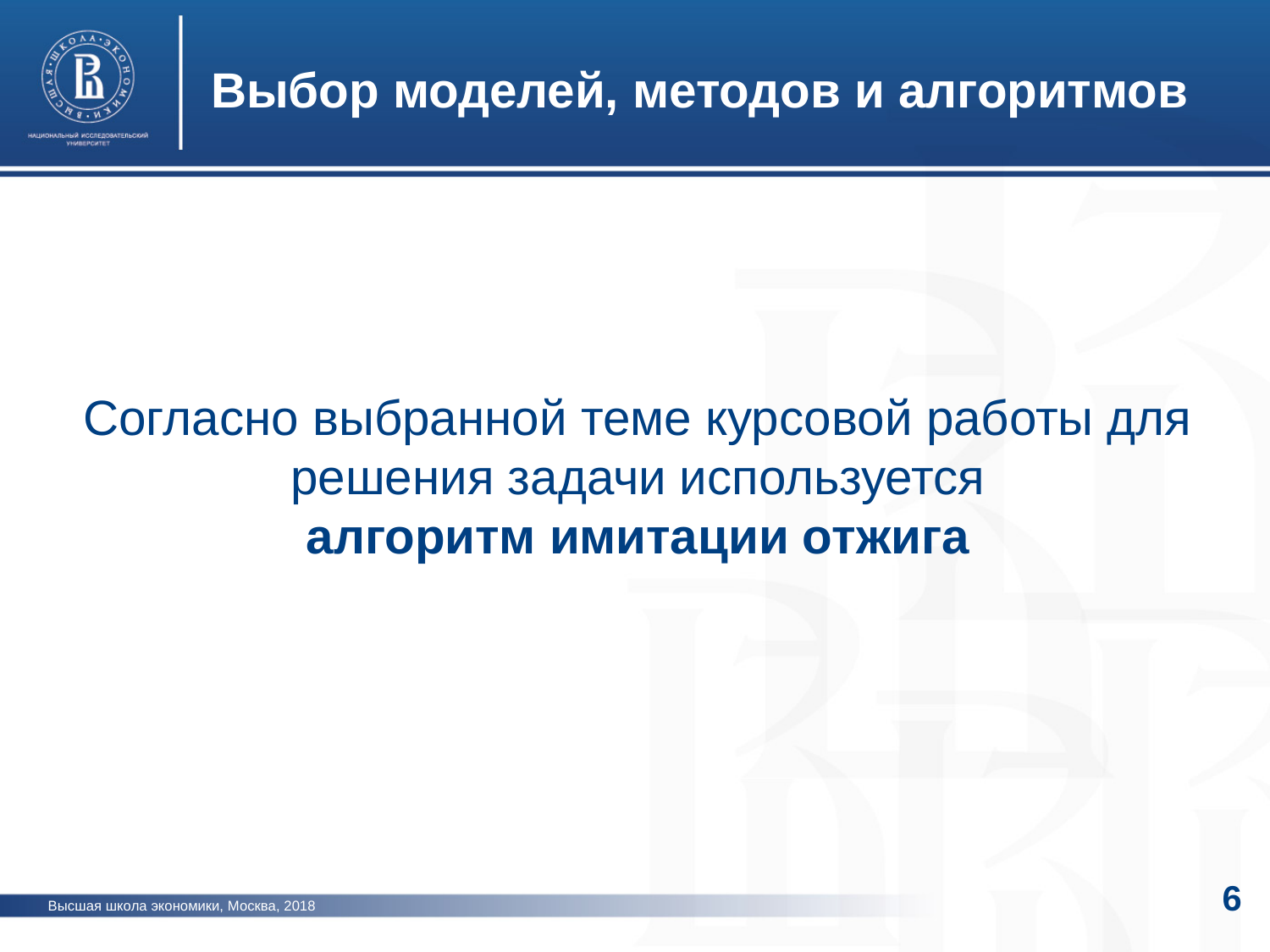

Выбор моделей, методов и алгоритмов
Согласно выбранной теме курсовой работы для решения задачи используется
алгоритм имитации отжига
6
Высшая школа экономики, Москва, 2018